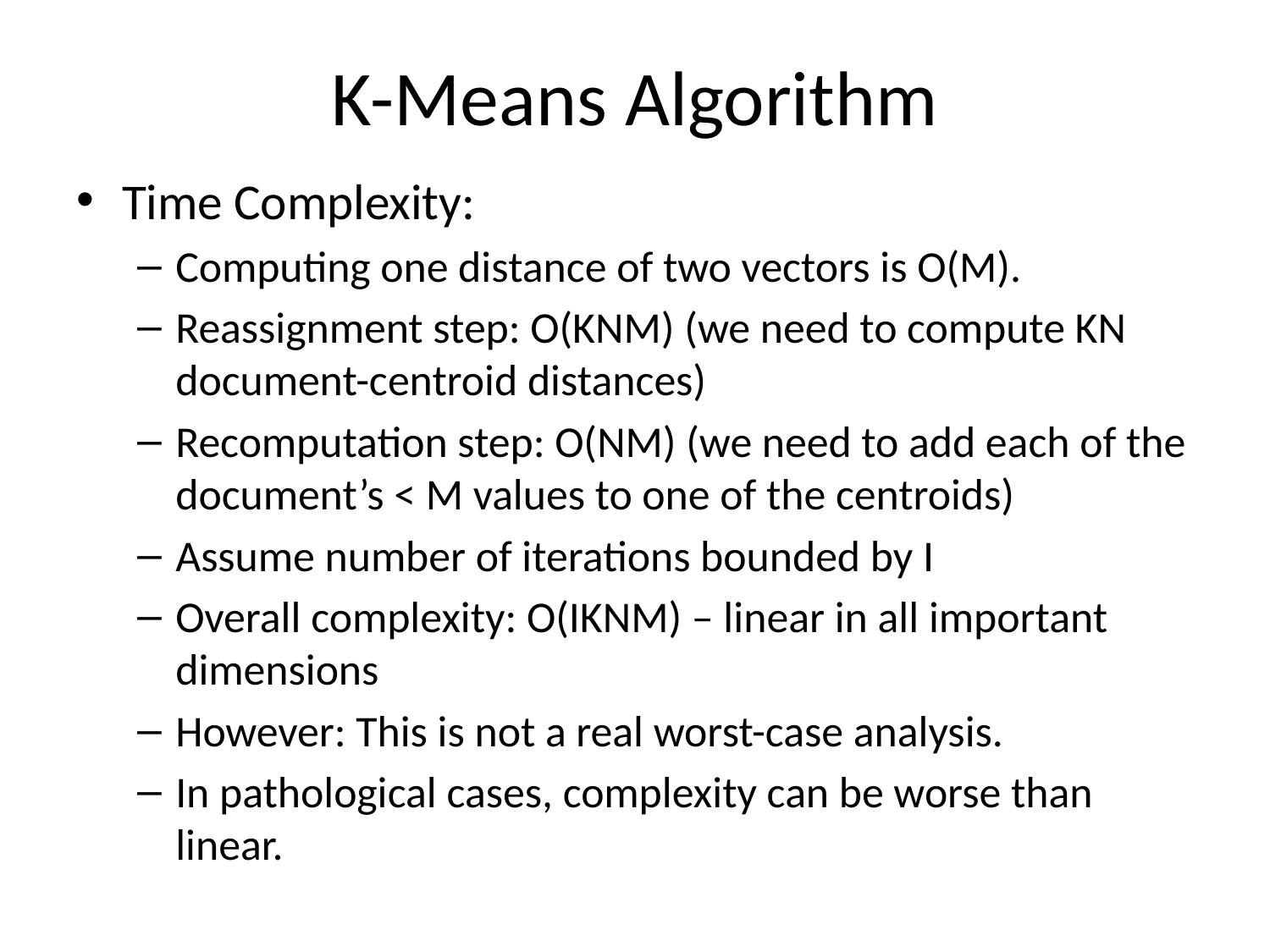

# K-Means Algorithm
Time Complexity:
Computing one distance of two vectors is O(M).
Reassignment step: O(KNM) (we need to compute KN document-centroid distances)
Recomputation step: O(NM) (we need to add each of the document’s < M values to one of the centroids)
Assume number of iterations bounded by I
Overall complexity: O(IKNM) – linear in all important dimensions
However: This is not a real worst-case analysis.
In pathological cases, complexity can be worse than linear.